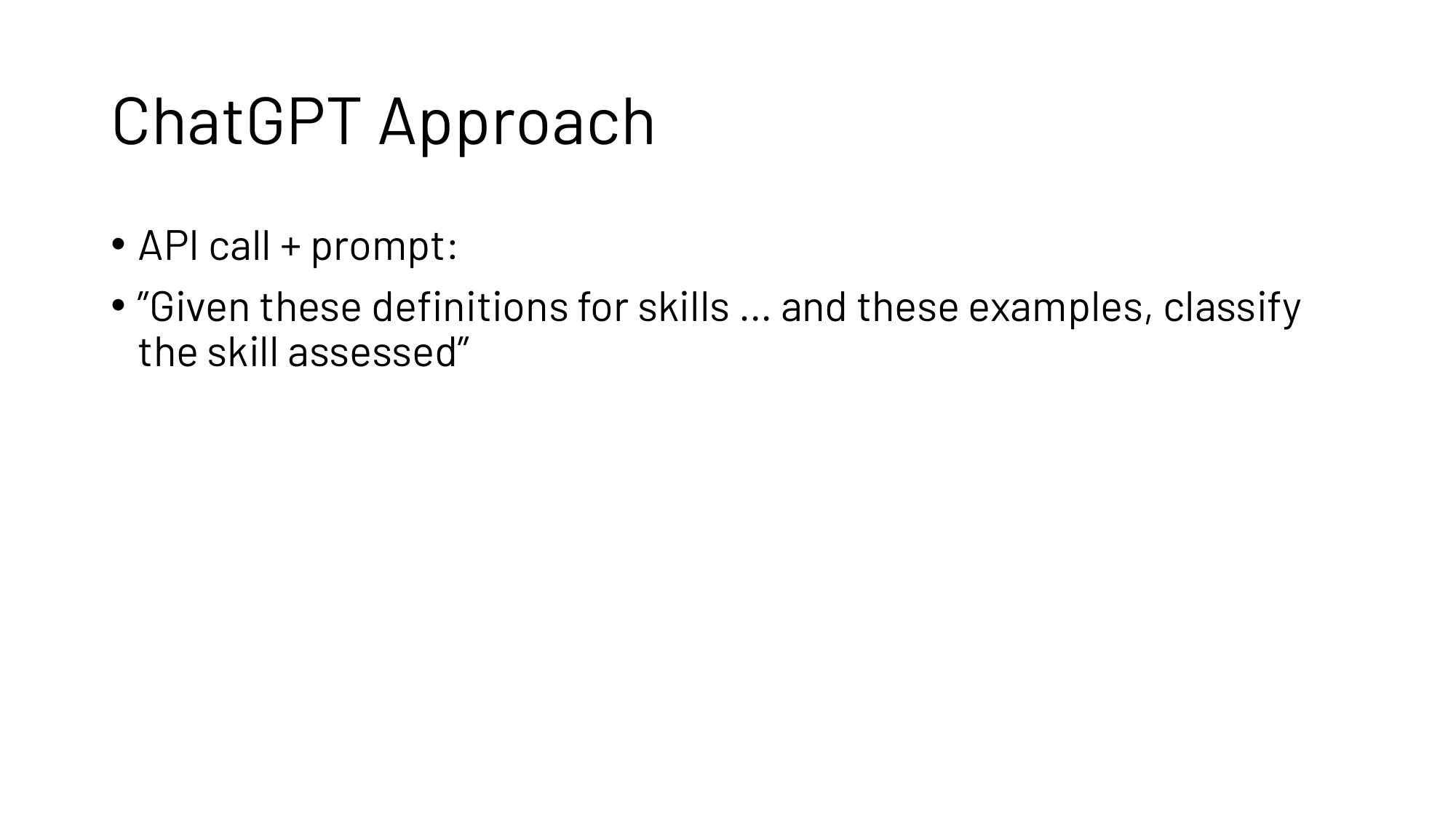

# ChatGPT Approach
API call + prompt:
”Given these definitions for skills … and these examples, classify the skill assessed”